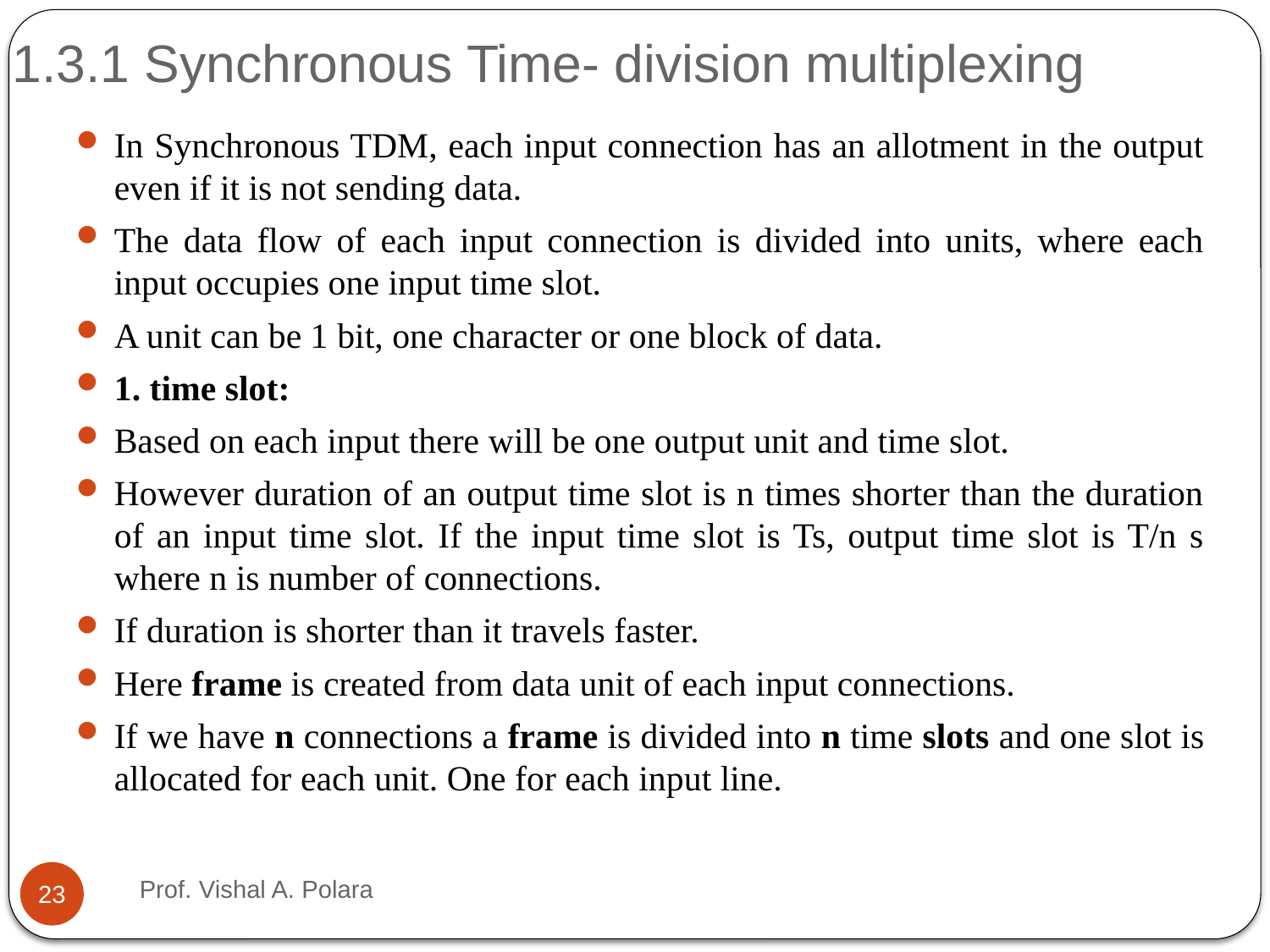

# 1.3.1 Synchronous Time- division multiplexing
In Synchronous TDM, each input connection has an allotment in the output even if it is not sending data.
The data flow of each input connection is divided into units, where each input occupies one input time slot.
A unit can be 1 bit, one character or one block of data.
1. time slot:
Based on each input there will be one output unit and time slot.
However duration of an output time slot is n times shorter than the duration of an input time slot. If the input time slot is Ts, output time slot is T/n s where n is number of connections.
If duration is shorter than it travels faster.
Here frame is created from data unit of each input connections.
If we have n connections a frame is divided into n time slots and one slot is allocated for each unit. One for each input line.

Prof. Vishal A. Polara
23